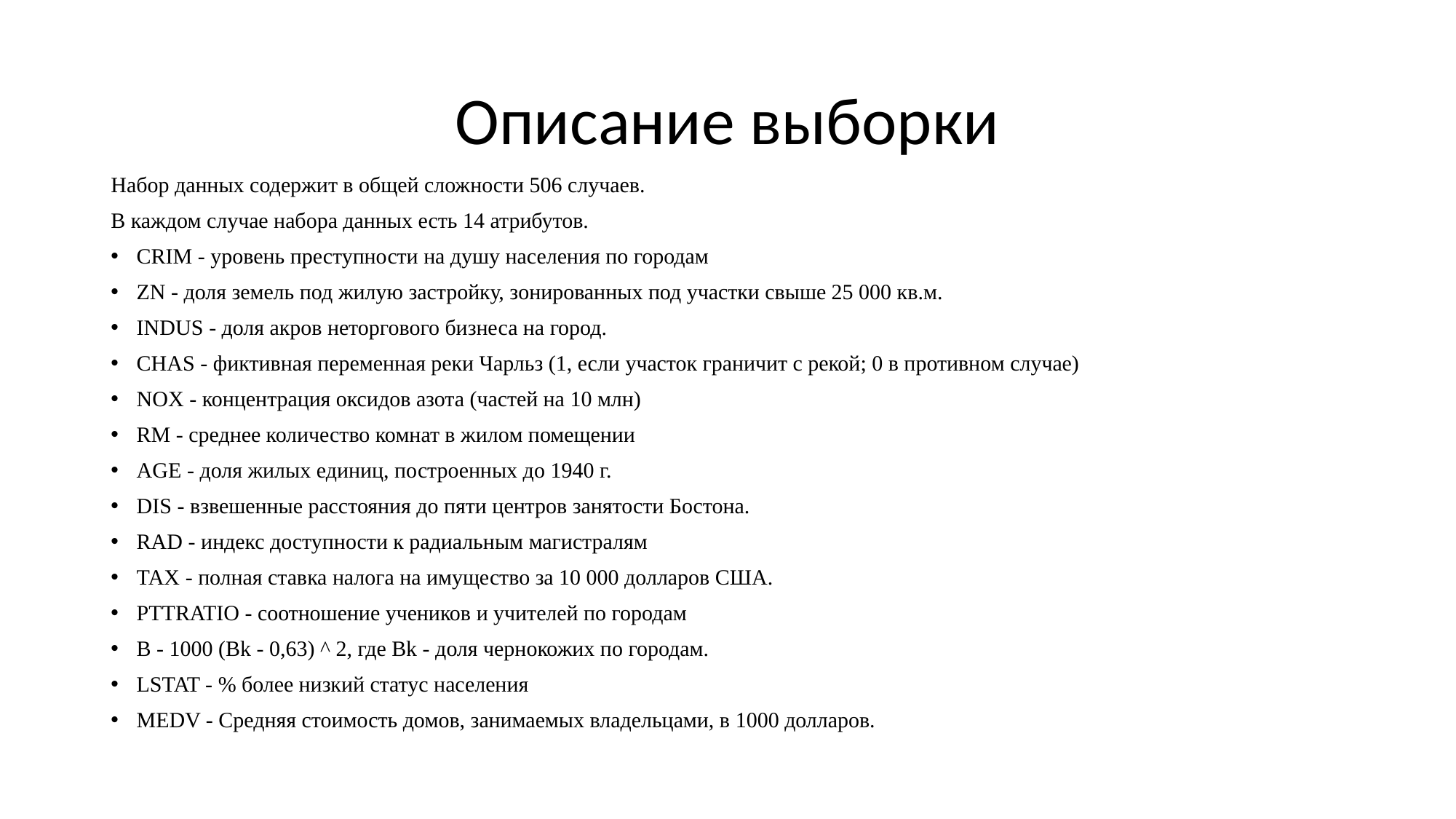

# Описание выборки
Набор данных содержит в общей сложности 506 случаев.
В каждом случае набора данных есть 14 атрибутов.
CRIM - уровень преступности на душу населения по городам
ZN - доля земель под жилую застройку, зонированных под участки свыше 25 000 кв.м.
INDUS - доля акров неторгового бизнеса на город.
CHAS - фиктивная переменная реки Чарльз (1, если участок граничит с рекой; 0 в противном случае)
NOX - концентрация оксидов азота (частей на 10 млн)
RM - среднее количество комнат в жилом помещении
AGE - доля жилых единиц, построенных до 1940 г.
DIS - взвешенные расстояния до пяти центров занятости Бостона.
RAD - индекс доступности к радиальным магистралям
TAX - полная ставка налога на имущество за 10 000 долларов США.
PTTRATIO - соотношение учеников и учителей по городам
B - 1000 (Bk - 0,63) ^ 2, где Bk - доля чернокожих по городам.
LSTAT - % более низкий статус населения
MEDV - Средняя стоимость домов, занимаемых владельцами, в 1000 долларов.